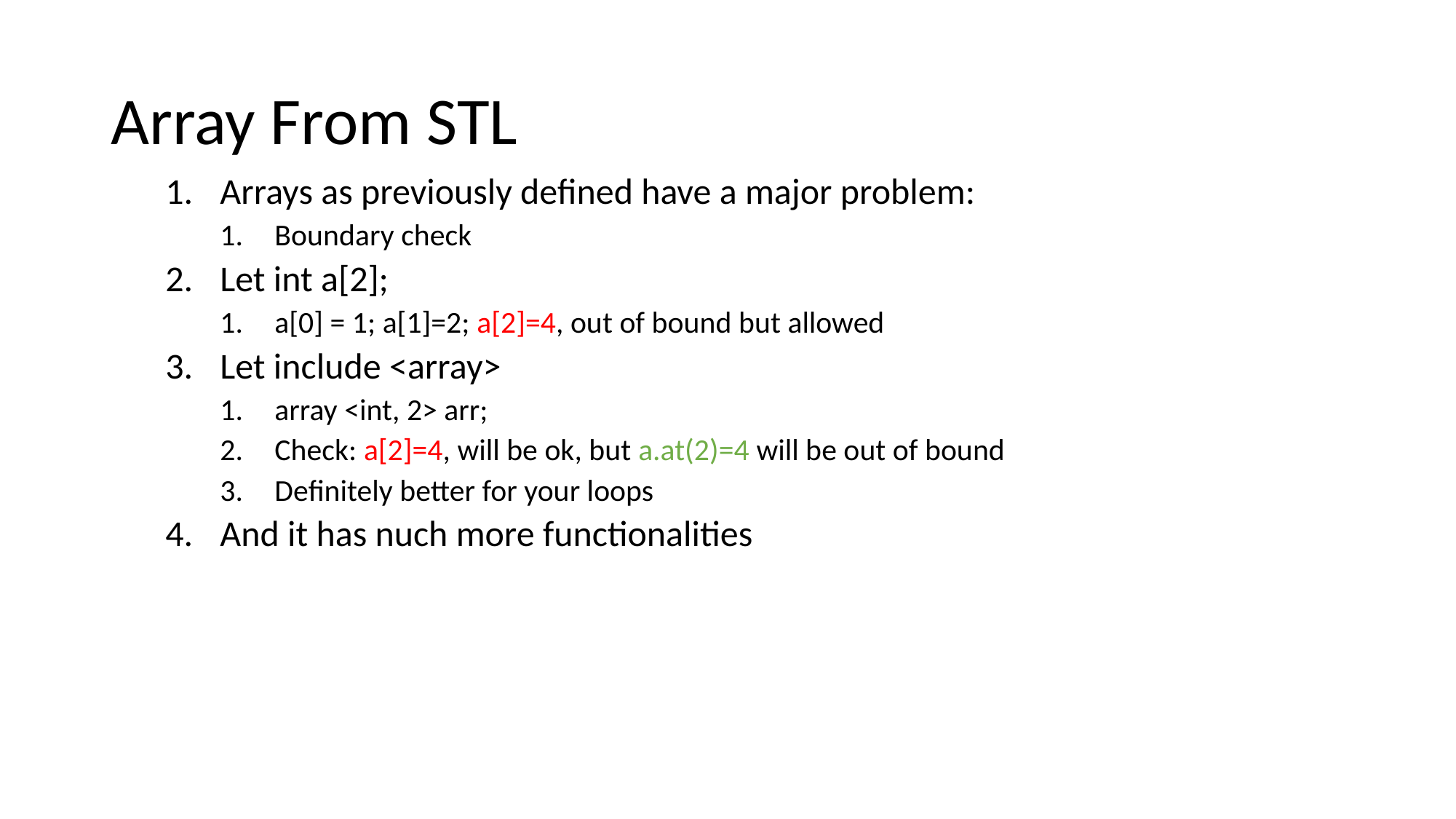

# Array From STL
Arrays as previously defined have a major problem:
Boundary check
Let int a[2];
a[0] = 1; a[1]=2; a[2]=4, out of bound but allowed
Let include <array>
array <int, 2> arr;
Check: a[2]=4, will be ok, but a.at(2)=4 will be out of bound
Definitely better for your loops
And it has nuch more functionalities